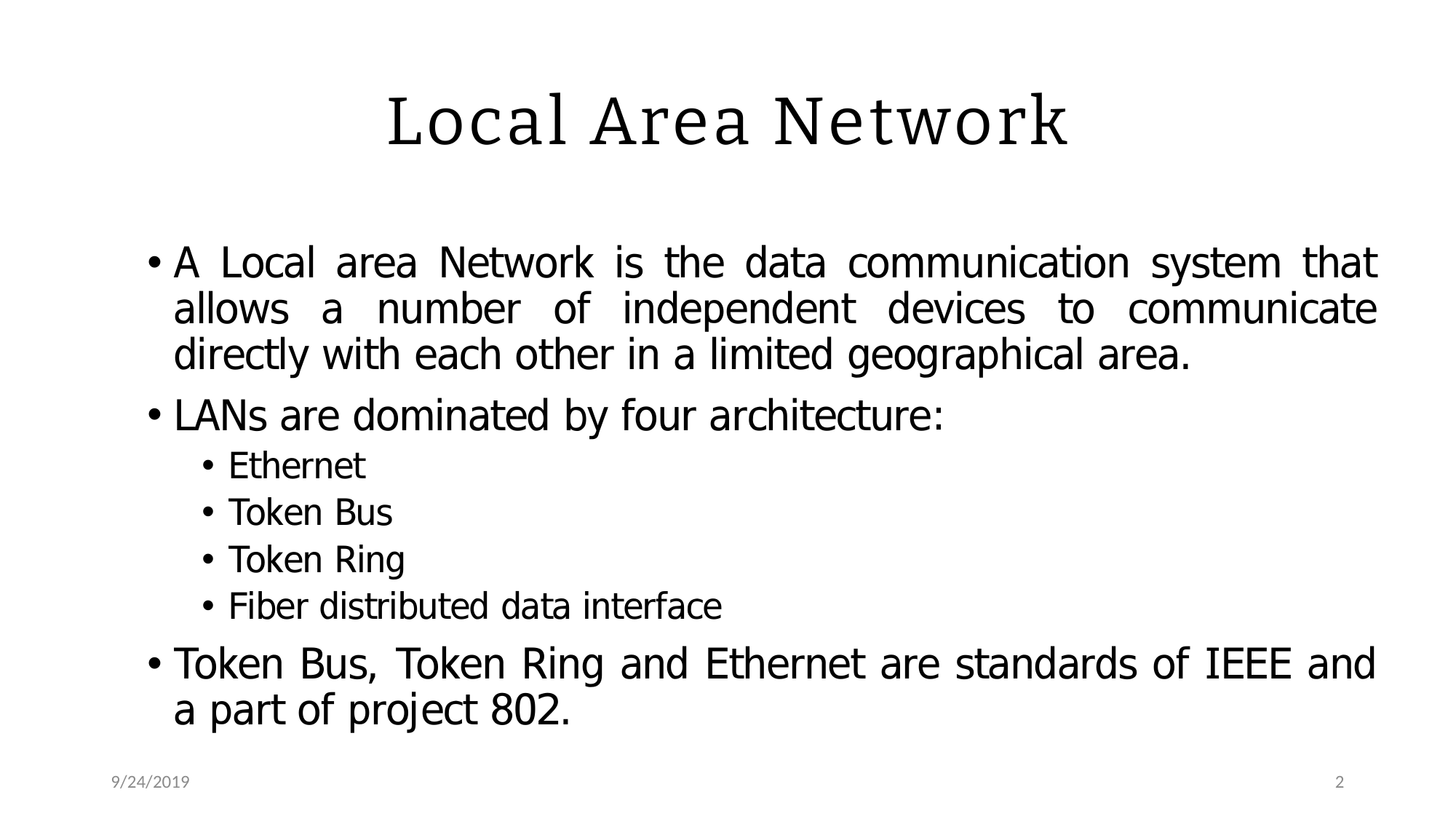

# Local Area Network
A Local area Network is the data communication system that allows a number of independent devices to communicate directly with each other in a limited geographical area.
LANs are dominated by four architecture:
Ethernet
Token Bus
Token Ring
Fiber distributed data interface
Token Bus, Token Ring and Ethernet are standards of IEEE and a part of project 802.
9/24/2019
2